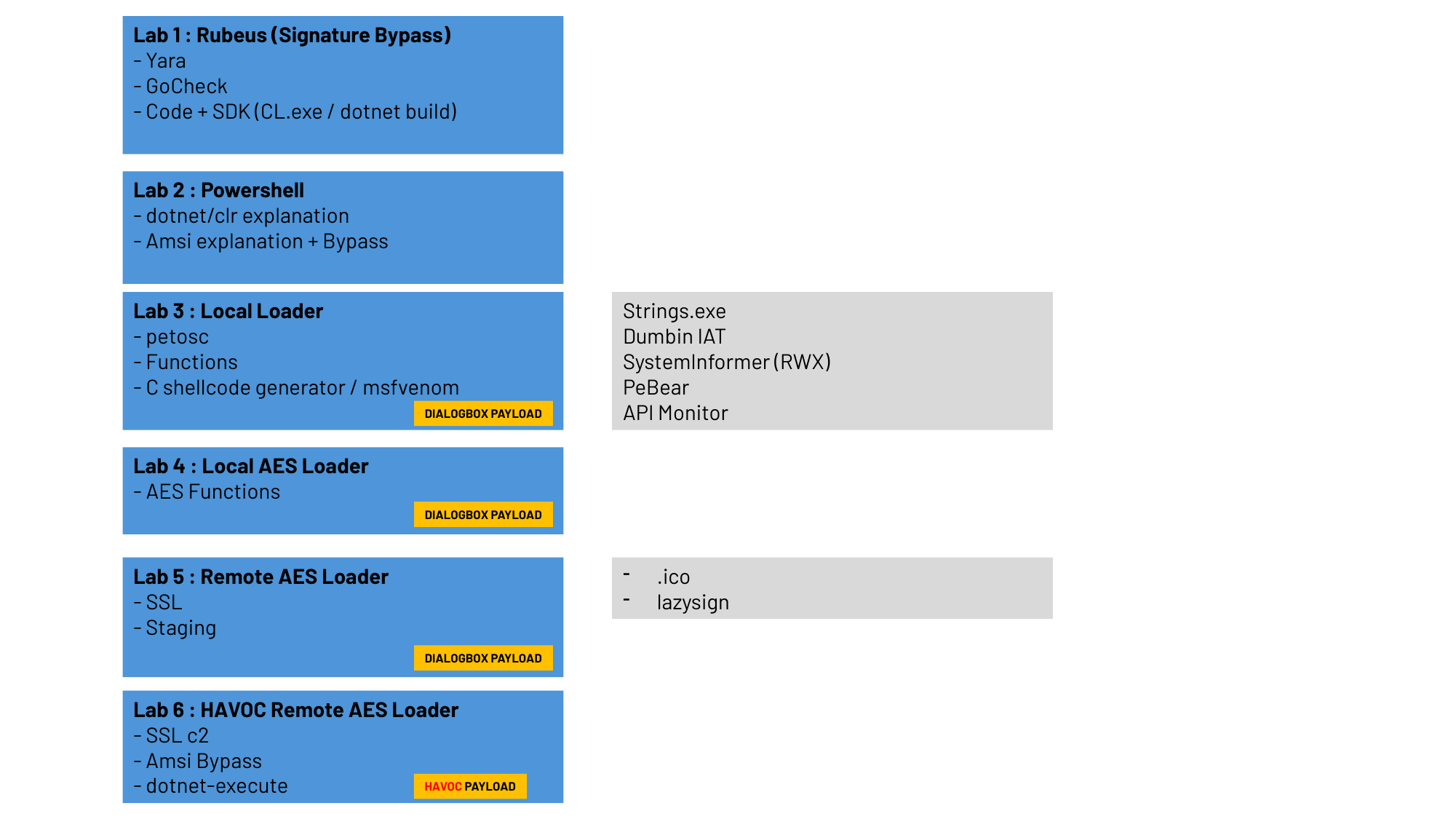

Lab 1 : Rubeus (Signature Bypass)
- Yara
- GoCheck
- Code + SDK (CL.exe / dotnet build)

Lab 2 : Powershell
- dotnet/clr explanation
- Amsi explanation + Bypass

Strings.exe
Dumbin IAT
SystemInformer (RWX)
PeBear
API Monitor
Lab 3 : Local Loader
- petosc
- Functions
- C shellcode generator / msfvenom

DIALOGBOX PAYLOAD
Lab 4 : Local AES Loader
- AES Functions

DIALOGBOX PAYLOAD
Lab 5 : Remote AES Loader
- SSL
- Staging

.ico
lazysign
DIALOGBOX PAYLOAD
Lab 6 : HAVOC Remote AES Loader
- SSL c2
- Amsi Bypass
- dotnet-execute
HAVOC PAYLOAD